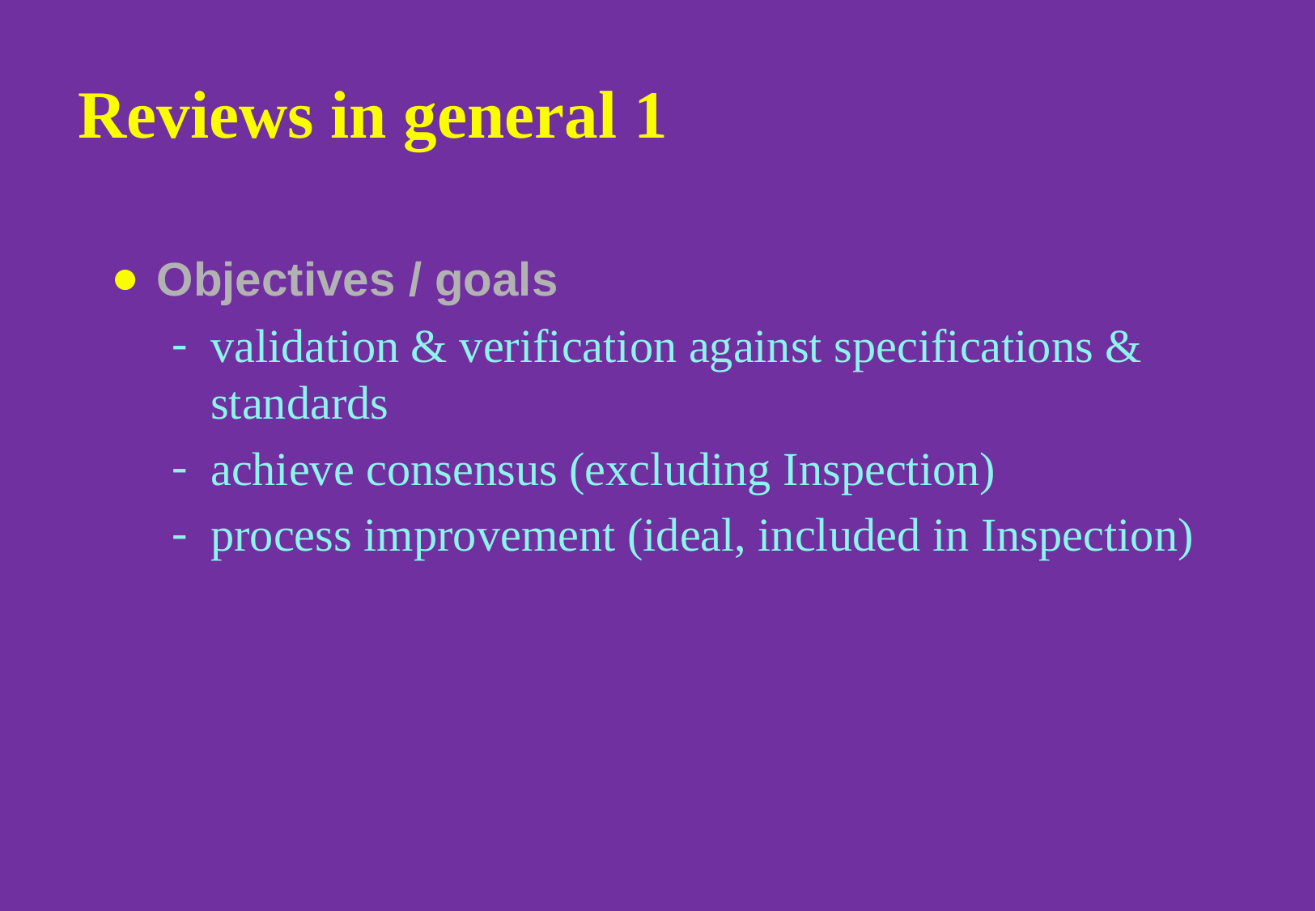

# Reviews in general 1
Objectives / goals
validation & verification against specifications & standards
achieve consensus (excluding Inspection)
process improvement (ideal, included in Inspection)